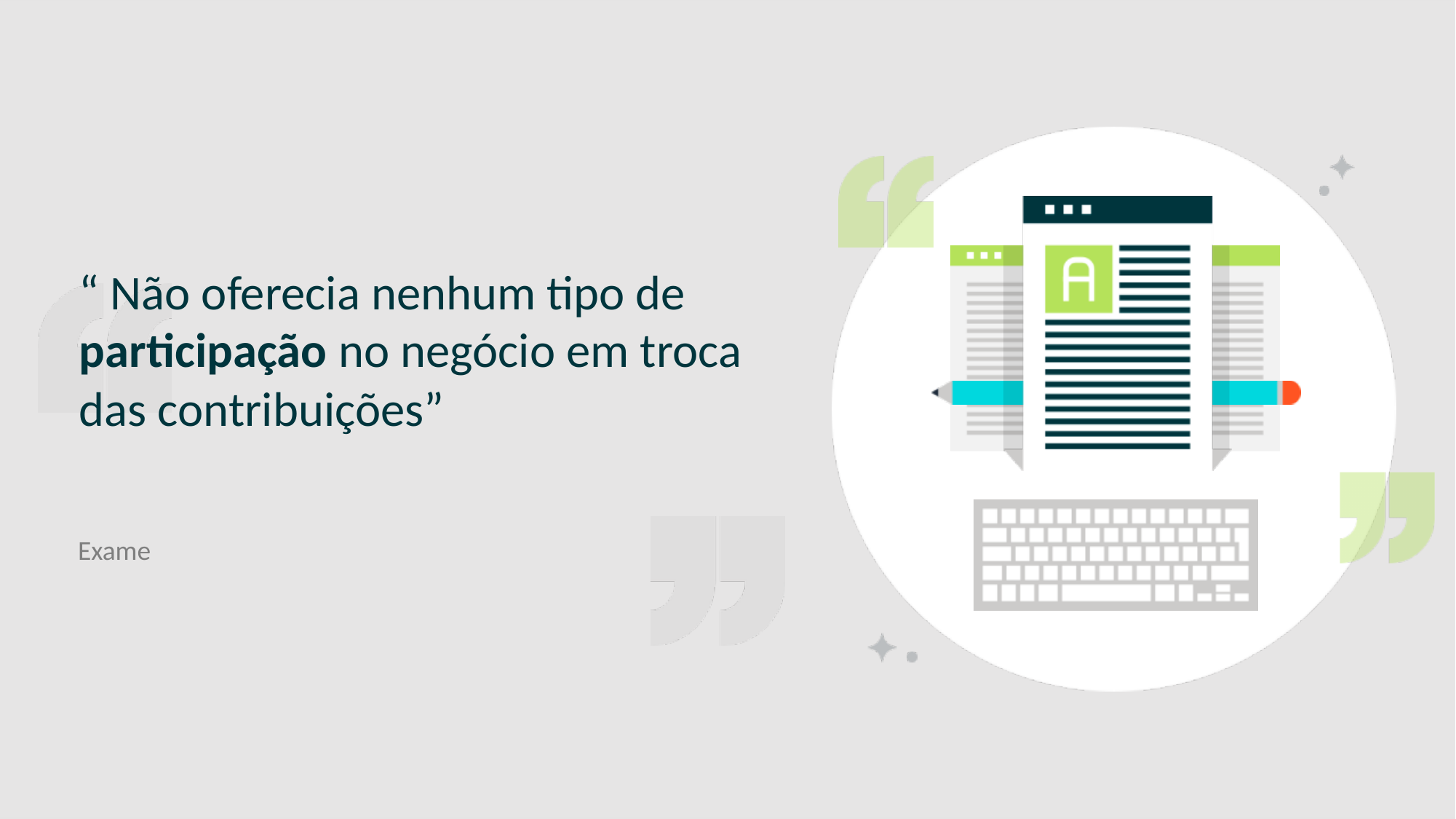

SLIDE PARA CITAÇÕES
# “ Não oferecia nenhum tipo de participação no negócio em troca das contribuições”
Exame